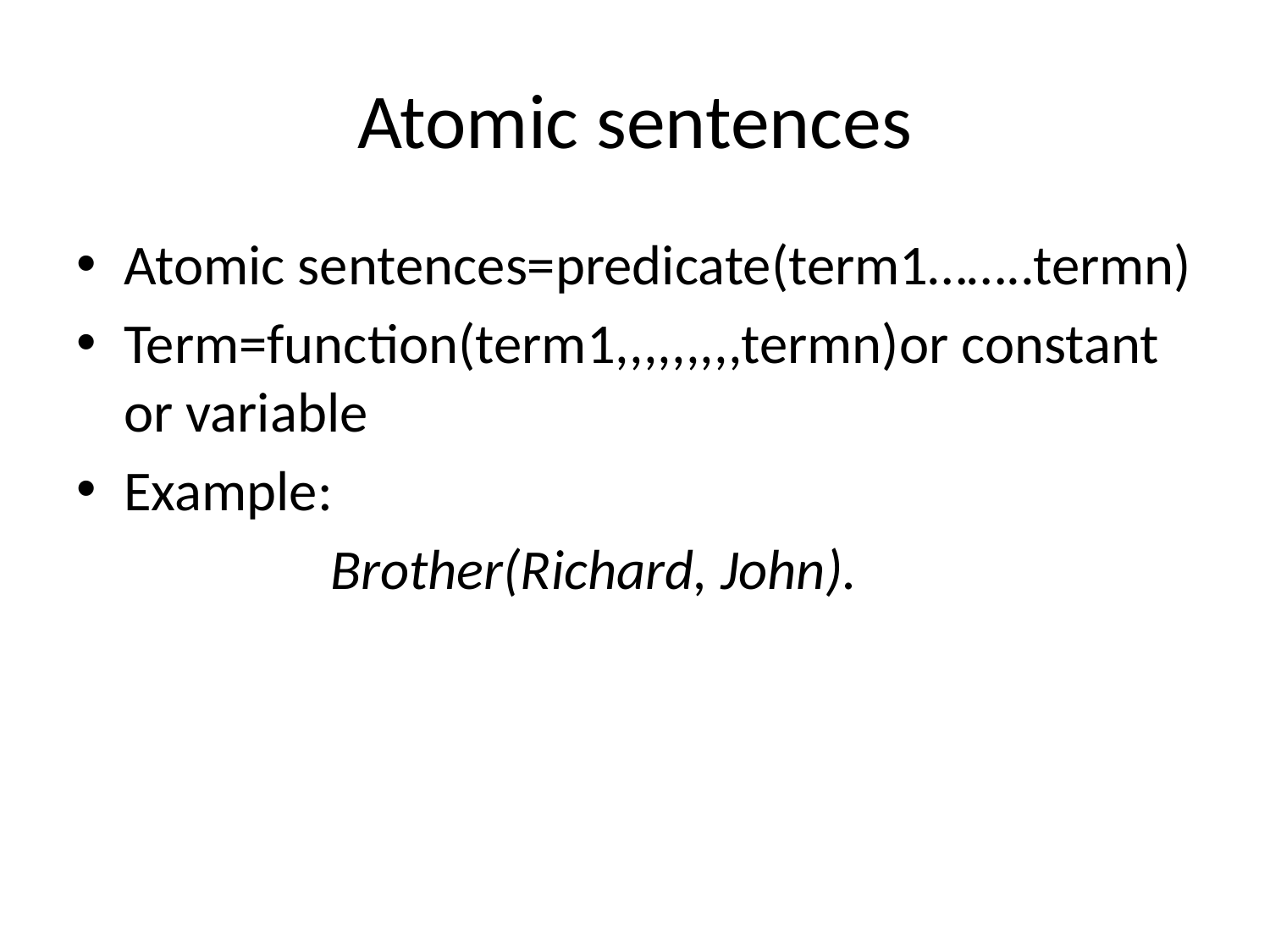

# Atomic sentences
Atomic sentences=predicate(term1……..termn)
Term=function(term1,,,,,,,,,termn)or constant or variable
Example:
		Brother(Richard, John).